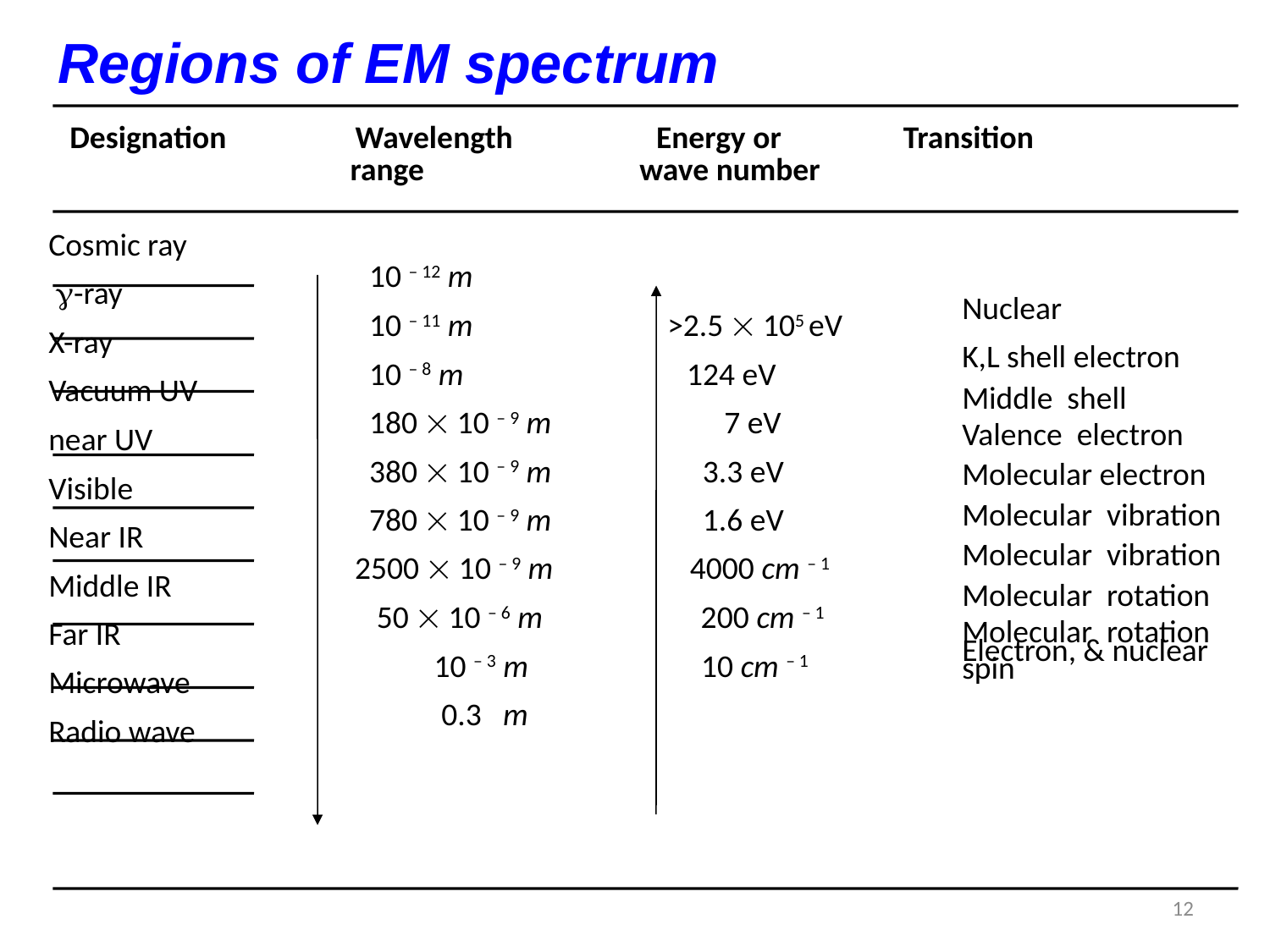

Regions of EM spectrum
     Designation                  Wavelength                    Energy or                 Transition
                                            range                              wave number

     Cosmic ray
      γ-ray
     X-ray
     Vacuum UV
     near UV
     Visible
     Near IR
     Middle IR
     Far IR
     Microwave
     Radio wave

    10 – 12 m
    10 – 11 m                           >2.5 × 105 eV
    10 – 8 m                               124 eV
    180 × 10 – 9 m                        7 eV
    380 × 10 – 9 m                     3.3 eV
    780 × 10 – 9 m                     1.6 eV
  2500 × 10 – 9 m                   4000 cm – 1
     50 × 10 – 6 m                      200 cm – 1
             10 – 3 m                        10 cm – 1
              0.3   m

    Nuclear
    K,L shell electron

    Middle  shell

    Valence  electron

    Molecular electron

    Molecular  vibration

    Molecular  vibration

    Molecular  rotation

    Molecular  rotation
    Electron, & nuclear
    spin

12